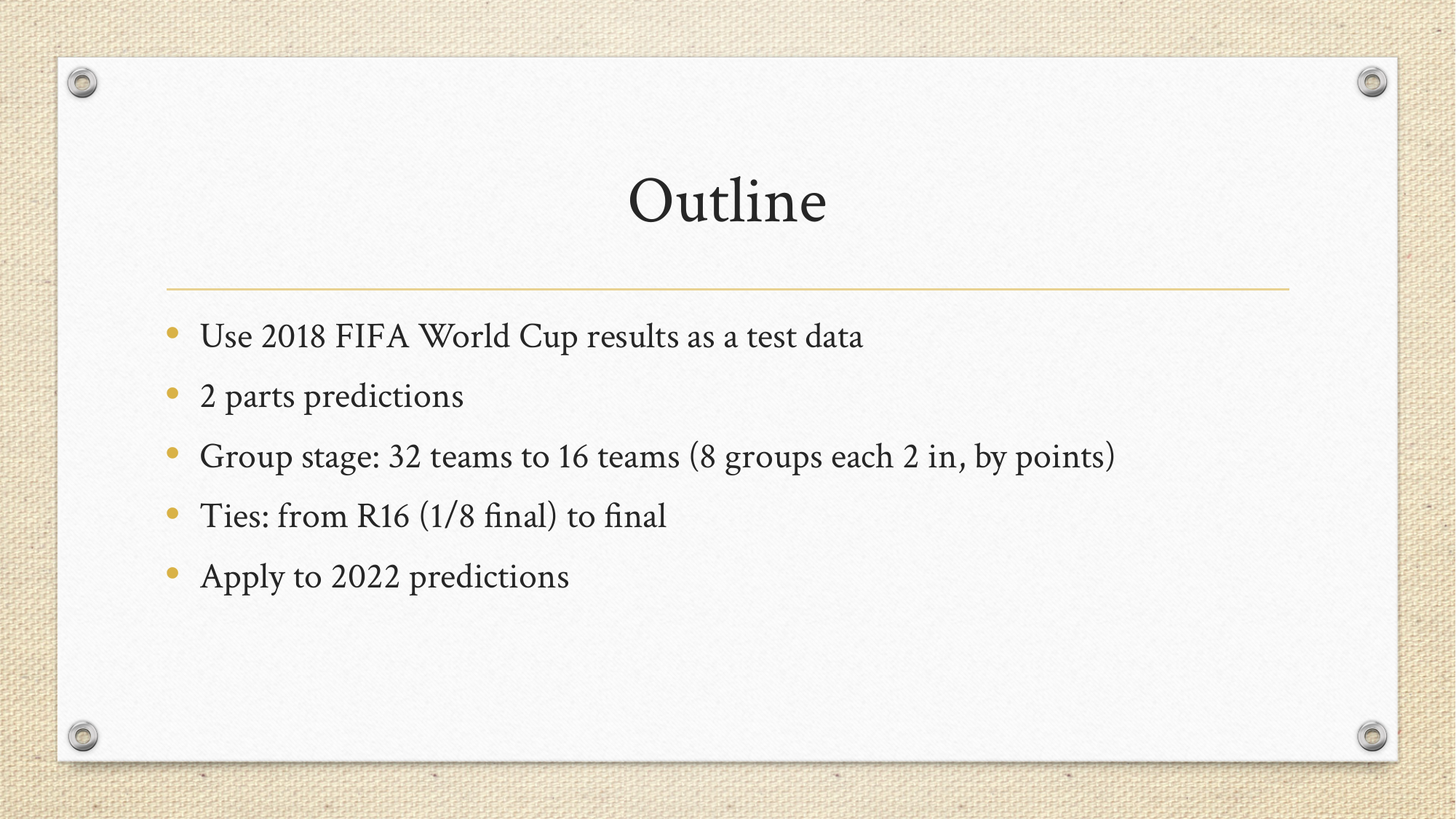

# Outline
Use 2018 FIFA World Cup results as a test data
2 parts predictions
Group stage: 32 teams to 16 teams (8 groups each 2 in, by points)
Ties: from R16 (1/8 final) to final
Apply to 2022 predictions